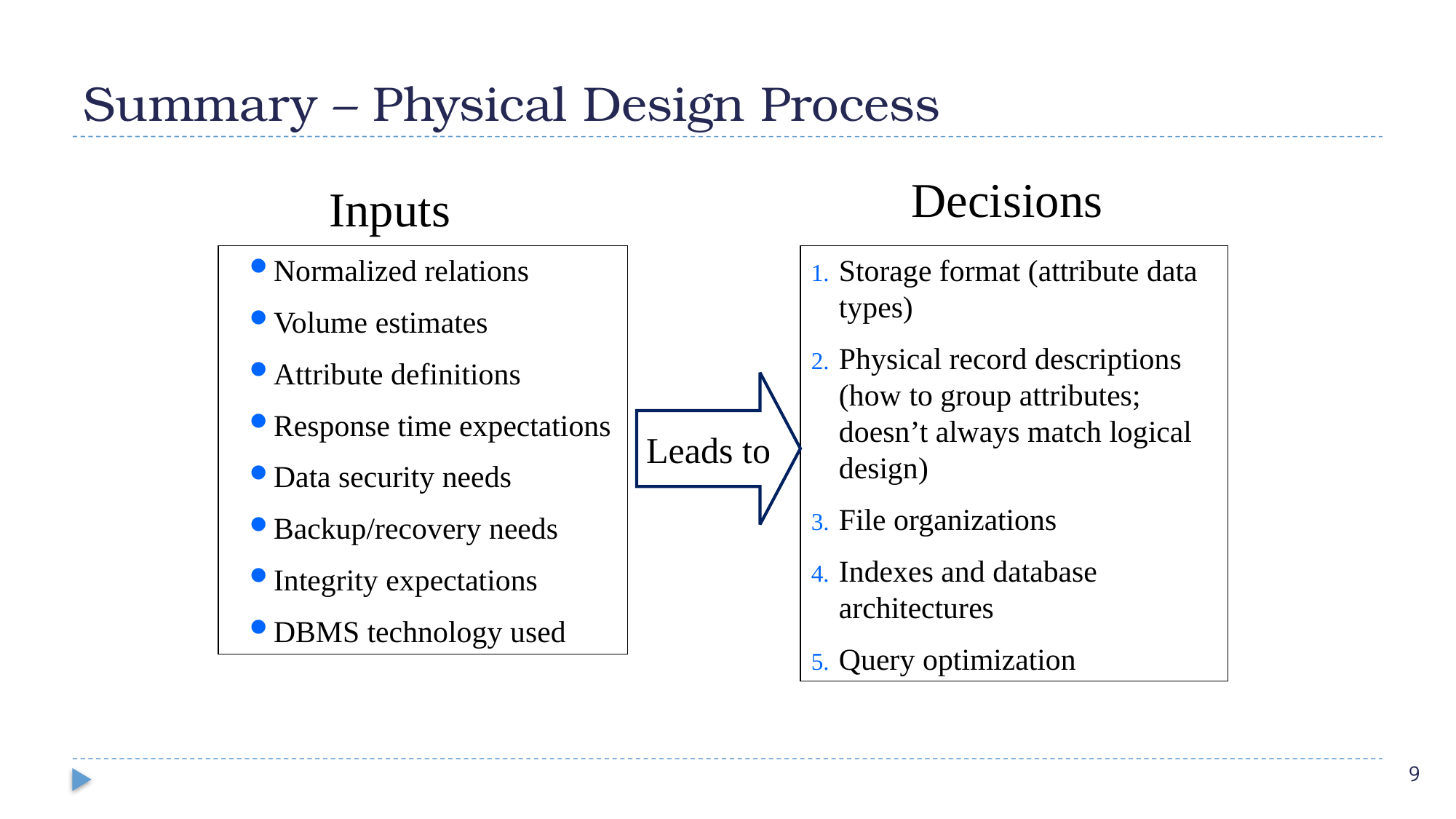

# Summary – Physical Design Process
Decisions
Storage format (attribute data types)
Physical record descriptions (how to group attributes; doesn’t always match logical design)
File organizations
Indexes and database architectures
Query optimization
Leads to
Inputs
Normalized relations
Volume estimates
Attribute definitions
Response time expectations
Data security needs
Backup/recovery needs
Integrity expectations
DBMS technology used
9